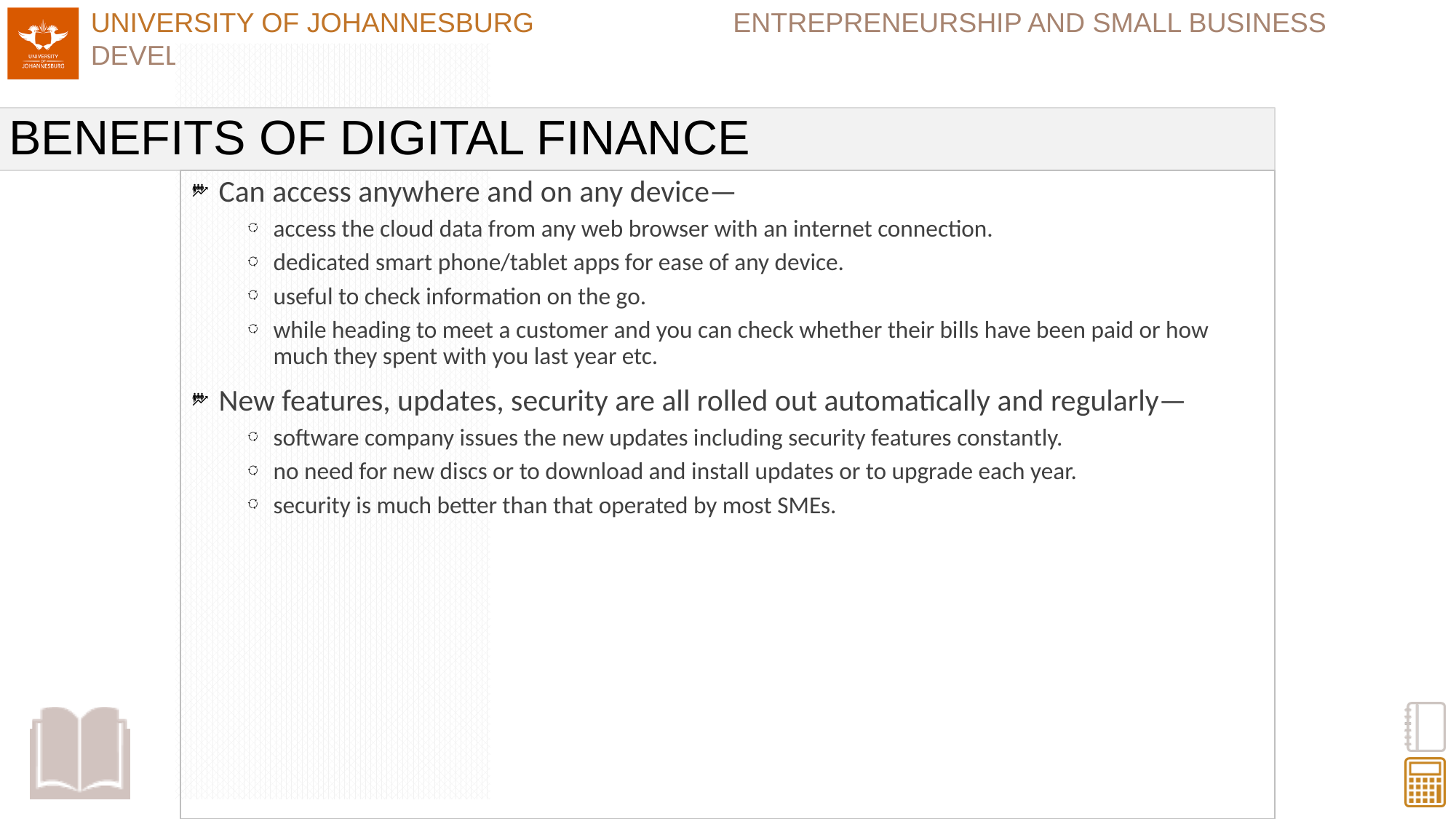

# BENEFITS OF DIGITAL FINANCE
Can access anywhere and on any device—
access the cloud data from any web browser with an internet connection.
dedicated smart phone/tablet apps for ease of any device.
useful to check information on the go.
while heading to meet a customer and you can check whether their bills have been paid or how much they spent with you last year etc.
New features, updates, security are all rolled out automatically and regularly—
software company issues the new updates including security features constantly.
no need for new discs or to download and install updates or to upgrade each year.
security is much better than that operated by most SMEs.